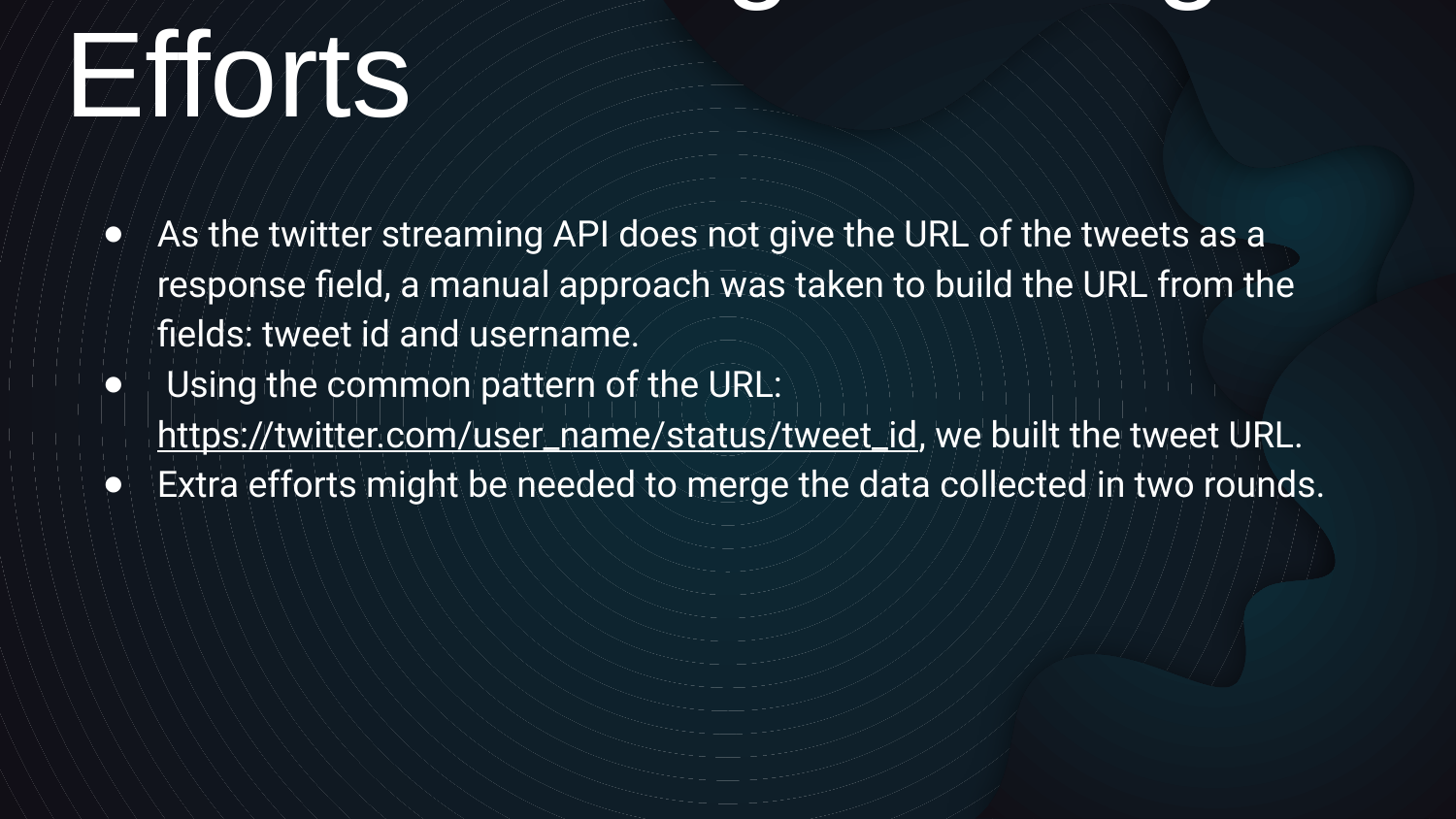

# Software Engineering Efforts
As the twitter streaming API does not give the URL of the tweets as a response field, a manual approach was taken to build the URL from the fields: tweet id and username.
 Using the common pattern of the URL: https://twitter.com/user_name/status/tweet_id, we built the tweet URL.
Extra efforts might be needed to merge the data collected in two rounds.